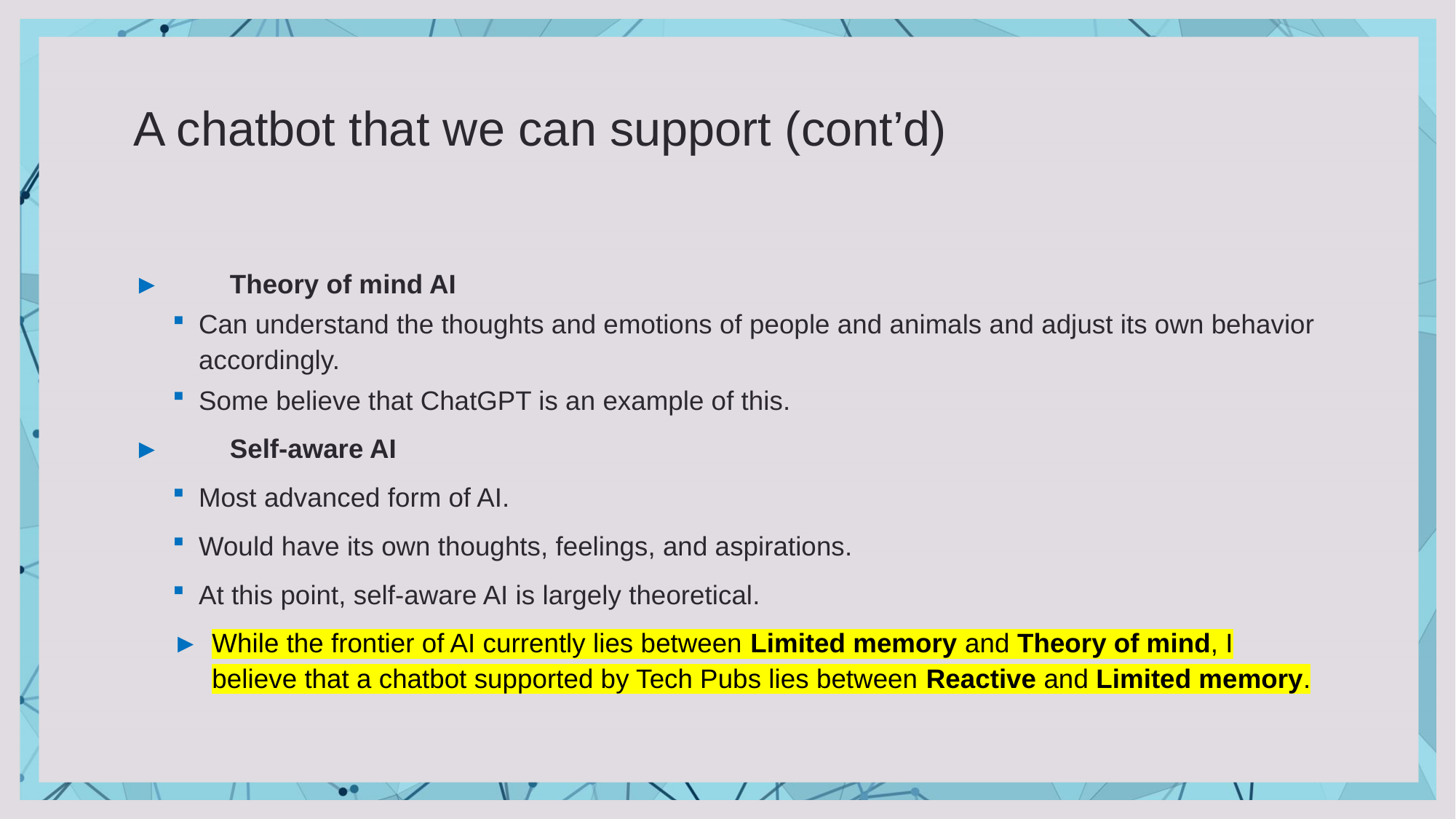

# A chatbot that we can support (cont’d)
►	Theory of mind AI
Can understand the thoughts and emotions of people and animals and adjust its own behavior accordingly.
Some believe that ChatGPT is an example of this.
►	Self-aware AI
Most advanced form of AI.
Would have its own thoughts, feelings, and aspirations.
At this point, self-aware AI is largely theoretical.
►	While the frontier of AI currently lies between Limited memory and Theory of mind, I believe that a chatbot supported by Tech Pubs lies between Reactive and Limited memory.